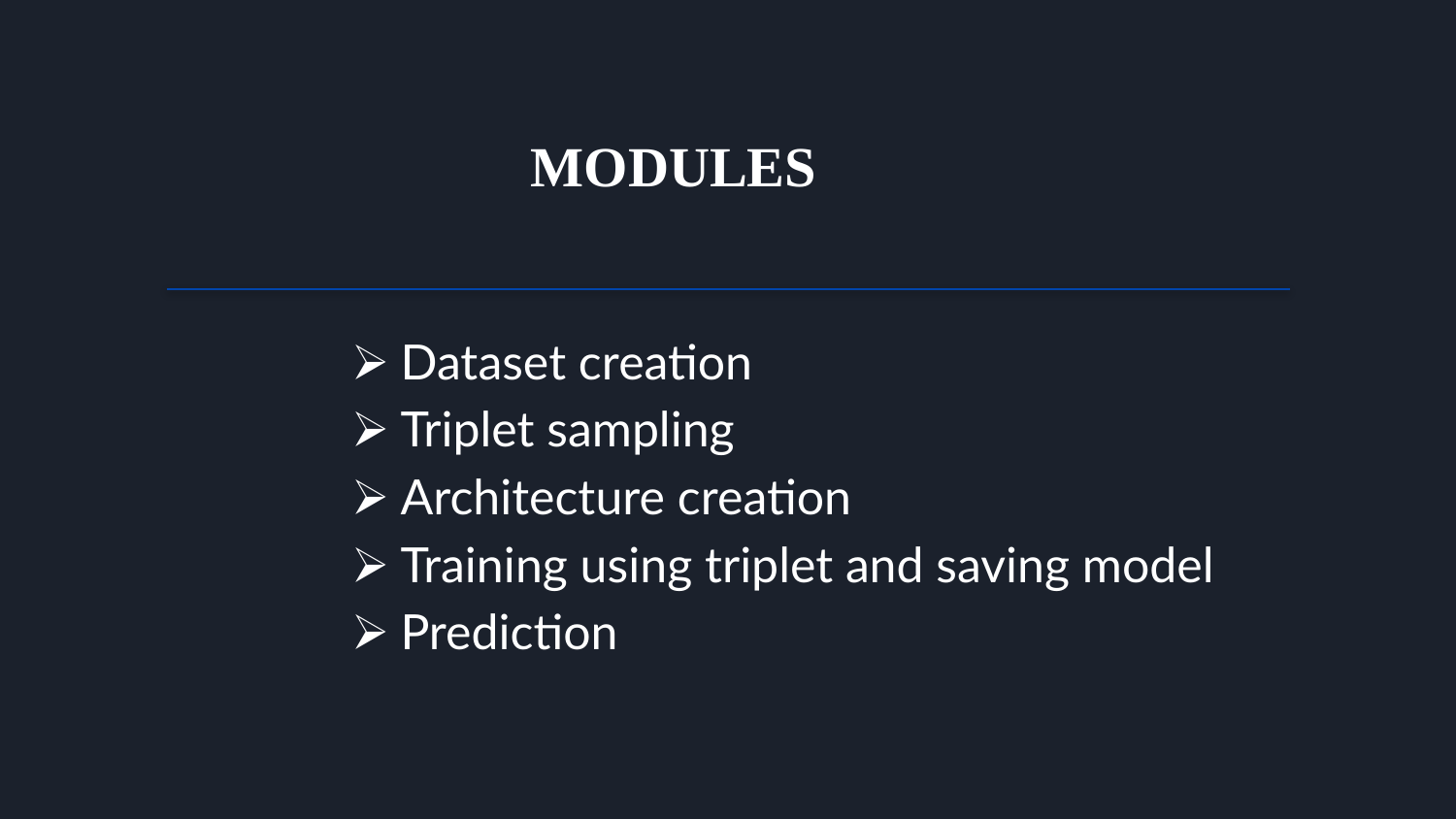

# MODULES
⮚ Dataset creation
⮚ Triplet sampling
⮚ Architecture creation
⮚ Training using triplet and saving model
⮚ Prediction